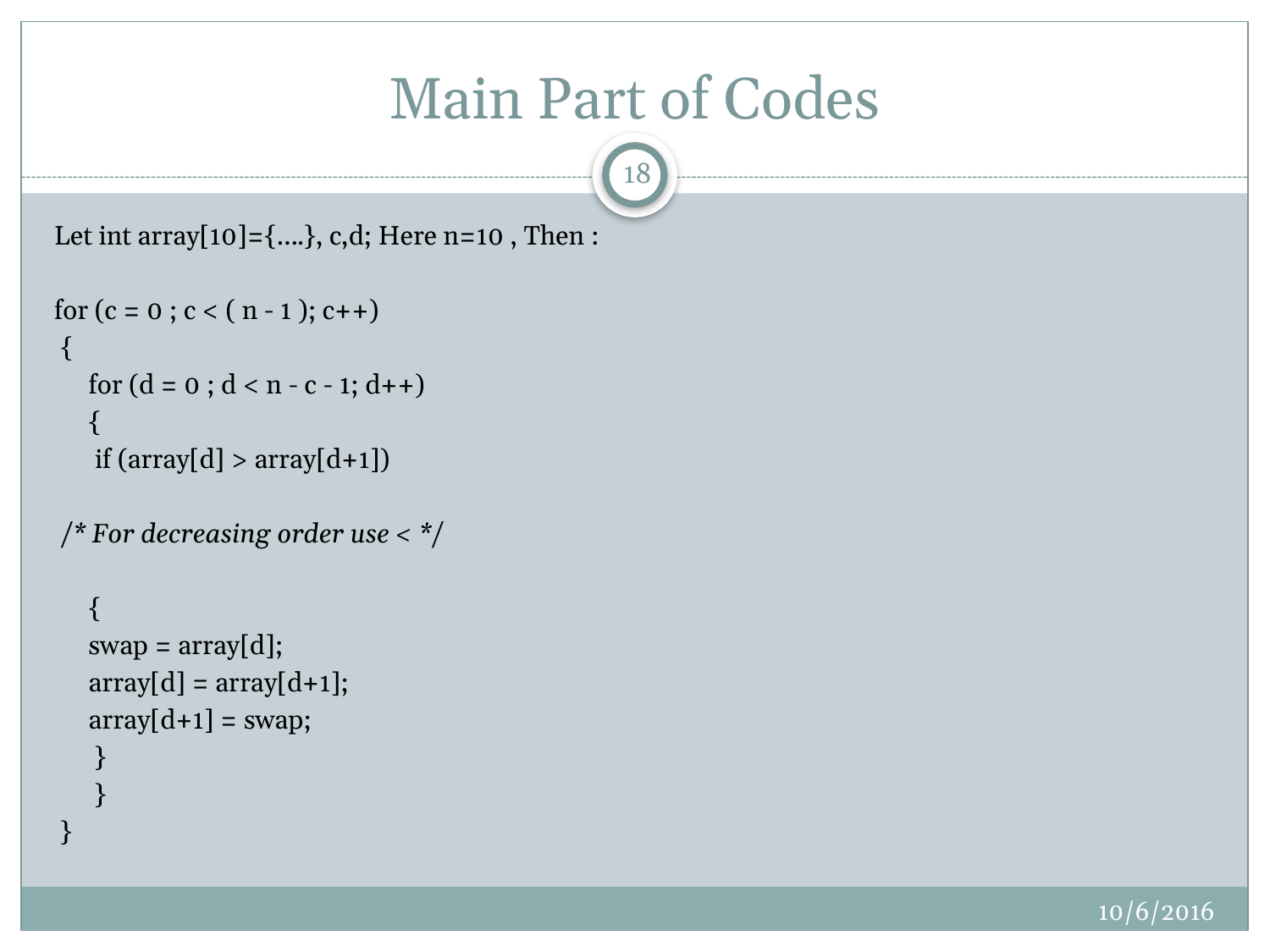

# Main Part of Codes
18
Let int array[10]={….}, c,d; Here n=10 , Then :

for (c = 0 ; c < ( n - 1 ); c++)
 {
	for (d = 0 ; d < n - c - 1; d++)
		{
		 if (array[d] > array[d+1])

 /* For decreasing order use < */

			{
			swap = array[d];
			array[d] = array[d+1];
			array[d+1] = swap;
			 }
		 }
 }
10/6/2016